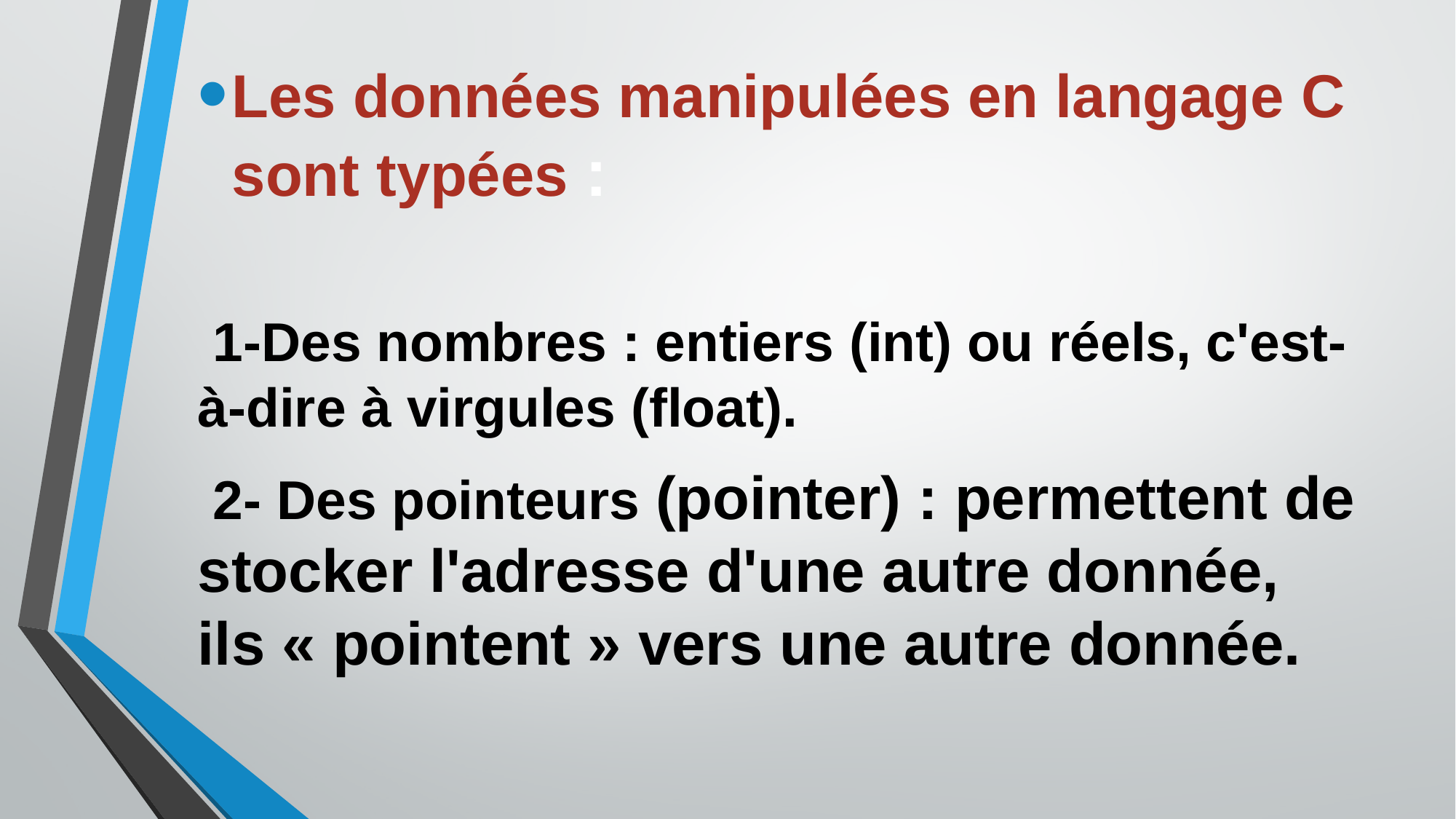

Les données manipulées en langage C sont typées :

 1-Des nombres : entiers (int) ou réels, c'est-à-dire à virgules (float).
 2- Des pointeurs (pointer) : permettent de stocker l'adresse d'une autre donnée, ils « pointent » vers une autre donnée.